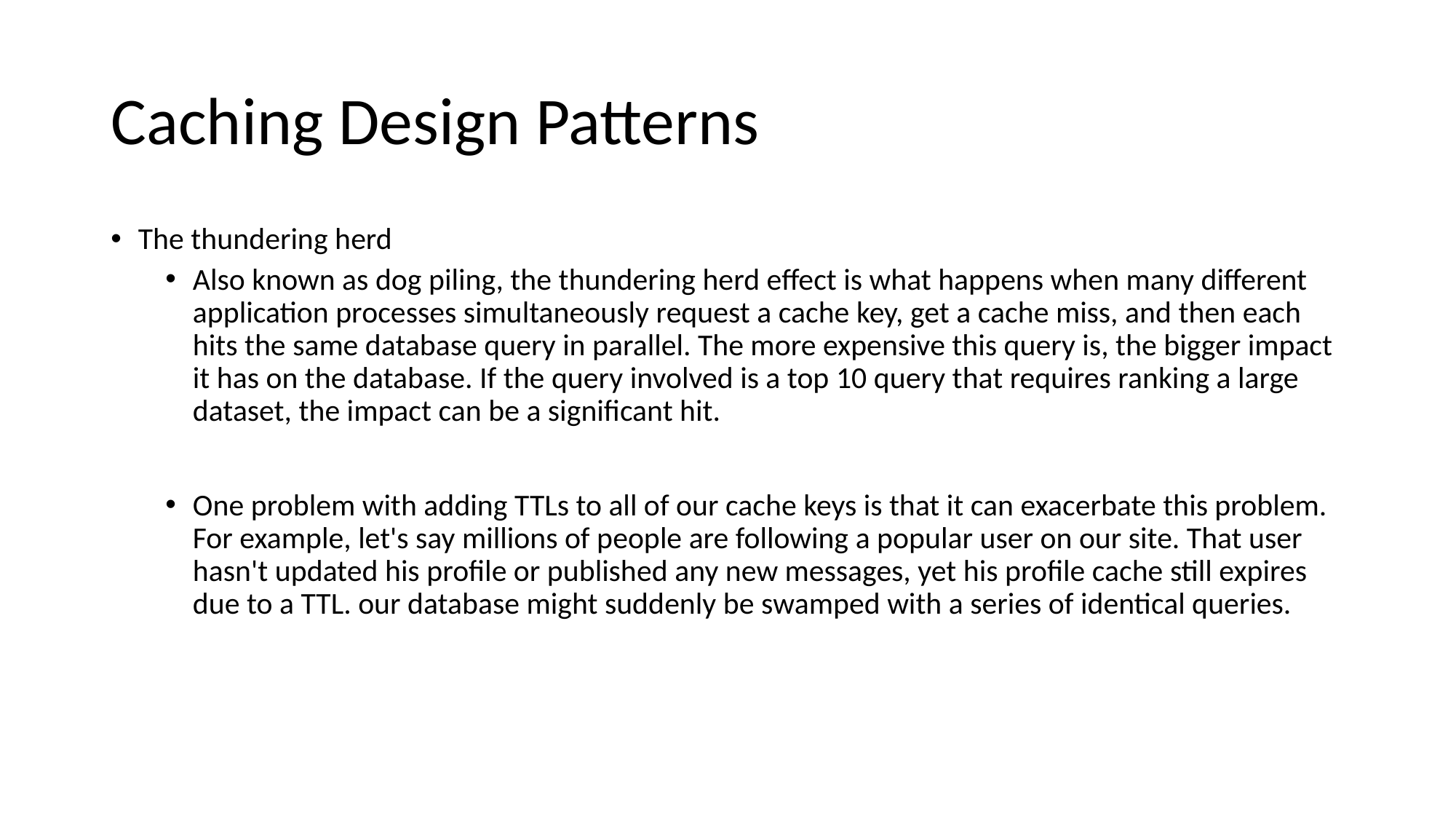

# Caching Design Patterns
The thundering herd
Also known as dog piling, the thundering herd effect is what happens when many different application processes simultaneously request a cache key, get a cache miss, and then each hits the same database query in parallel. The more expensive this query is, the bigger impact it has on the database. If the query involved is a top 10 query that requires ranking a large dataset, the impact can be a significant hit.

One problem with adding TTLs to all of our cache keys is that it can exacerbate this problem. For example, let's say millions of people are following a popular user on our site. That user hasn't updated his profile or published any new messages, yet his profile cache still expires due to a TTL. our database might suddenly be swamped with a series of identical queries.